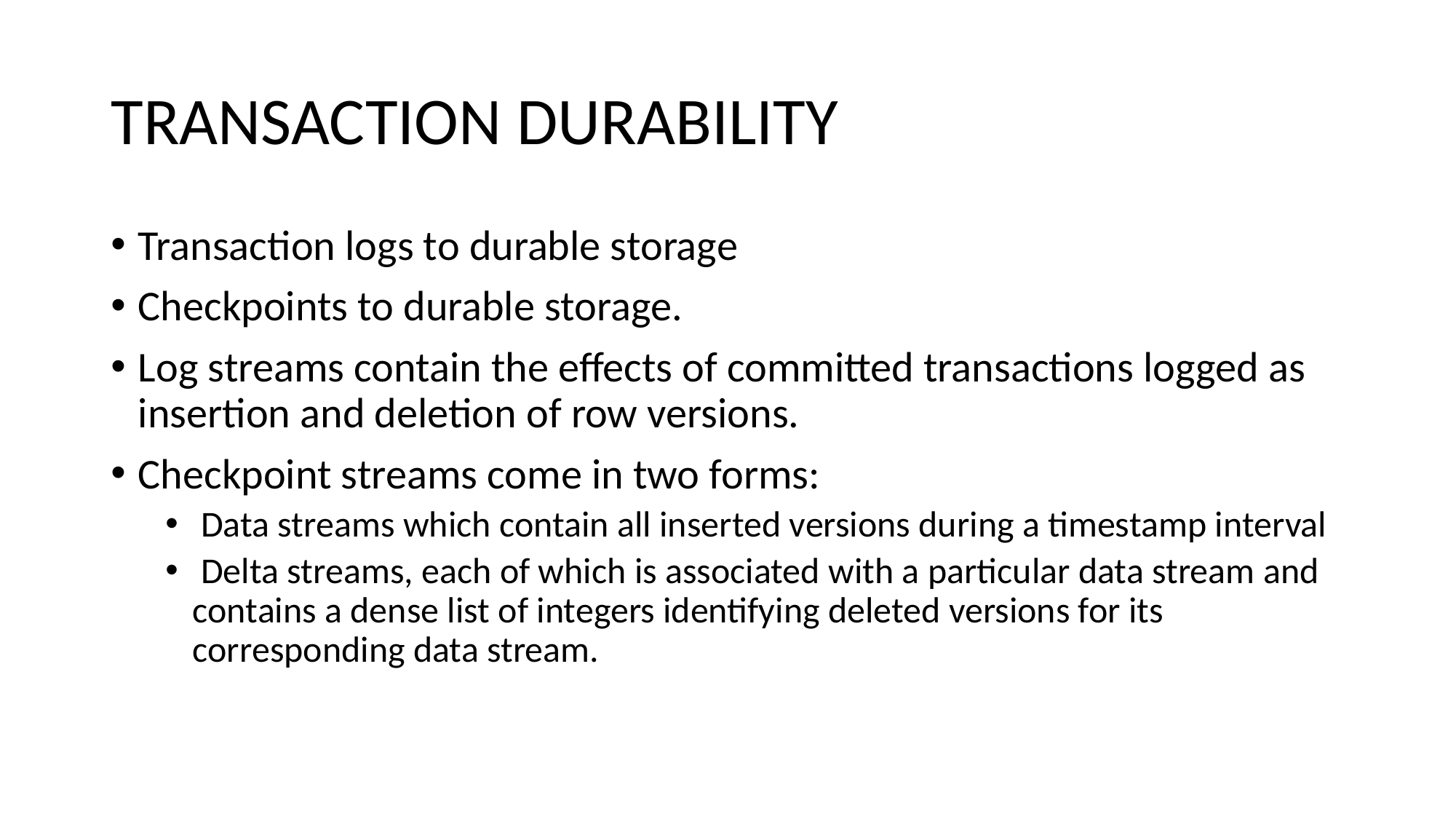

# TRANSACTION DURABILITY
Transaction logs to durable storage
Checkpoints to durable storage.
Log streams contain the effects of committed transactions logged as insertion and deletion of row versions.
Checkpoint streams come in two forms:
 Data streams which contain all inserted versions during a timestamp interval
 Delta streams, each of which is associated with a particular data stream and contains a dense list of integers identifying deleted versions for its corresponding data stream.